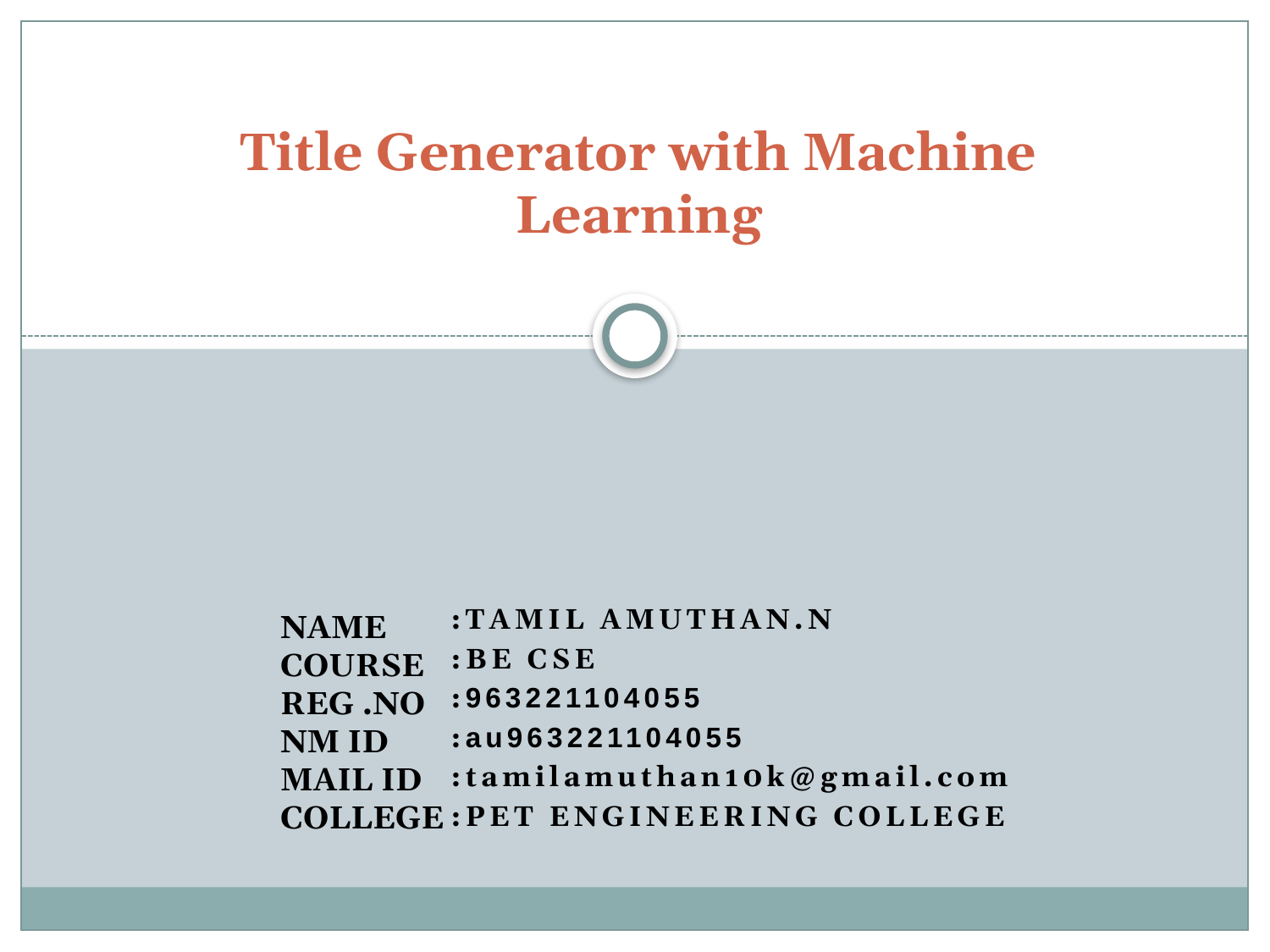

# Title Generator with Machine Learning
 :tamil amuthan.n
 :BE CSE
 :963221104055
 :au963221104055
 :tamilamuthan10k@gmail.com
 :PET ENGINEERING COLLEGE
NAME
COURSE
REG .NO
NM ID
MAIL ID
COLLEGE